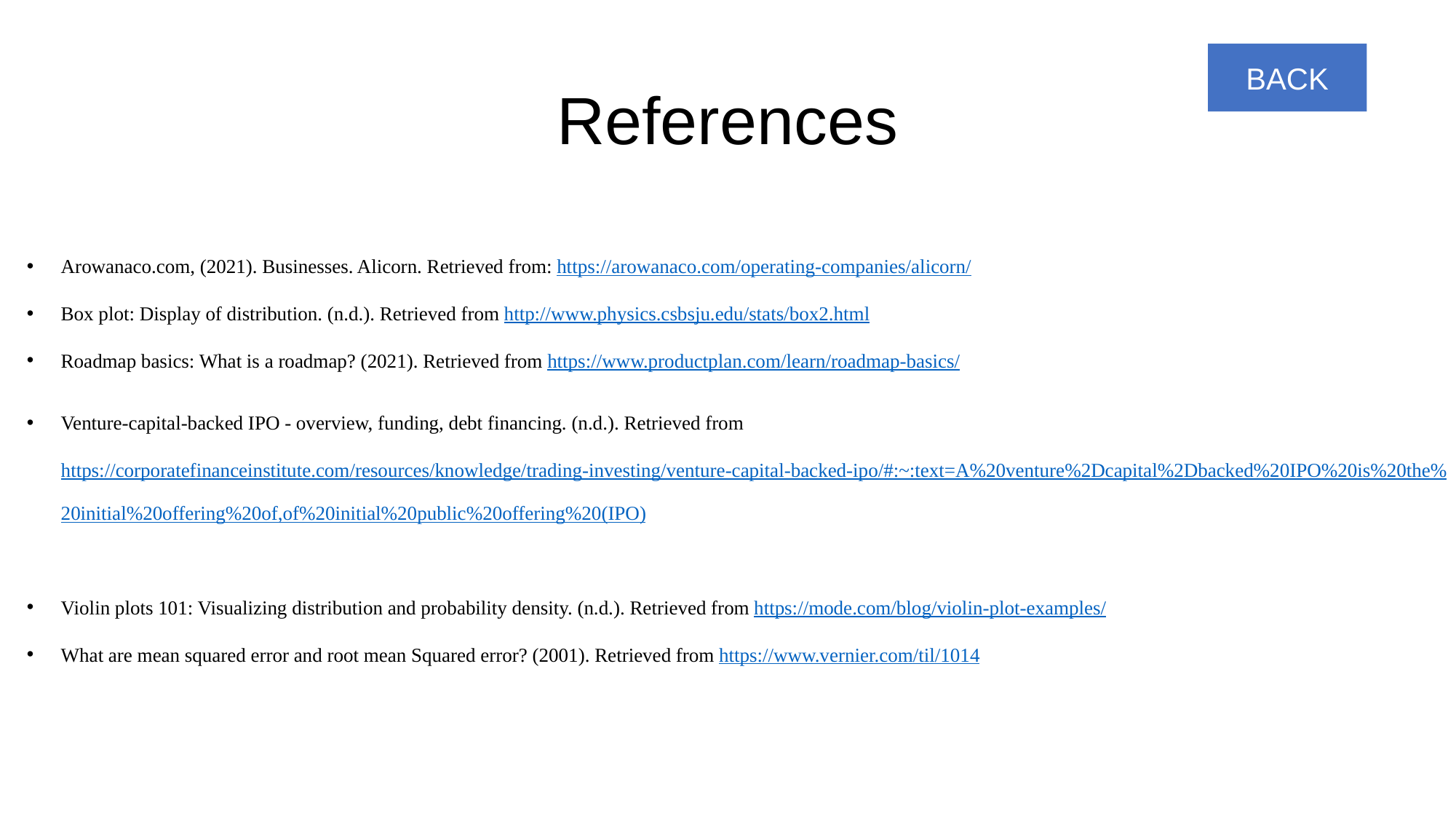

# References
BACK
Arowanaco.com, (2021). Businesses. Alicorn. Retrieved from: https://arowanaco.com/operating-companies/alicorn/
Box plot: Display of distribution. (n.d.). Retrieved from http://www.physics.csbsju.edu/stats/box2.html
Roadmap basics: What is a roadmap? (2021). Retrieved from https://www.productplan.com/learn/roadmap-basics/
Venture-capital-backed IPO - overview, funding, debt financing. (n.d.). Retrieved from https://corporatefinanceinstitute.com/resources/knowledge/trading-investing/venture-capital-backed-ipo/#:~:text=A%20venture%2Dcapital%2Dbacked%20IPO%20is%20the%20initial%20offering%20of,of%20initial%20public%20offering%20(IPO)
Violin plots 101: Visualizing distribution and probability density. (n.d.). Retrieved from https://mode.com/blog/violin-plot-examples/
What are mean squared error and root mean Squared error? (2001). Retrieved from https://www.vernier.com/til/1014